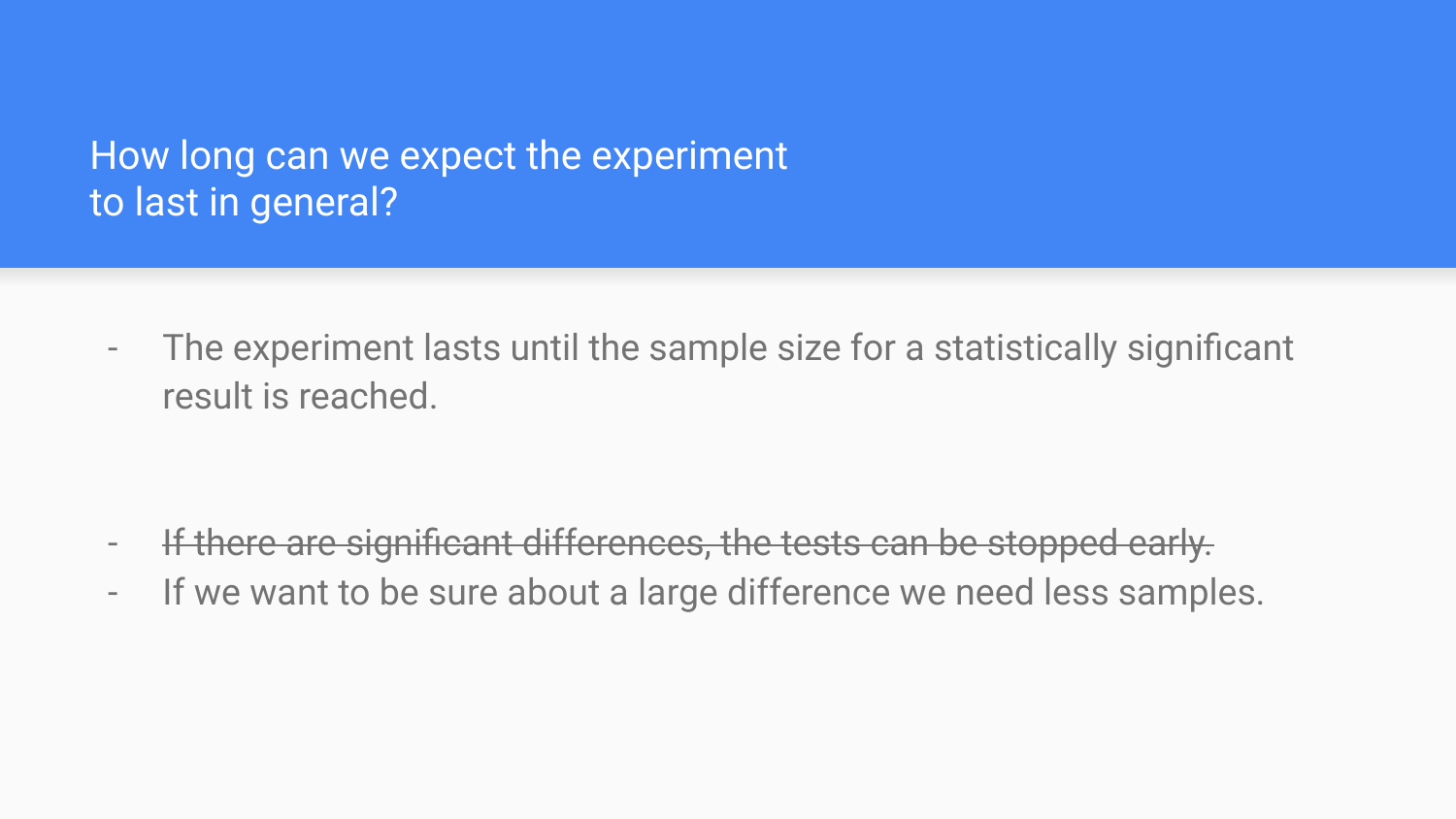

# How long can we expect the experiment to last in general?
The experiment lasts until the sample size for a statistically significant result is reached.

If there are significant differences, the tests can be stopped early.
If we want to be sure about a large difference we need less samples.